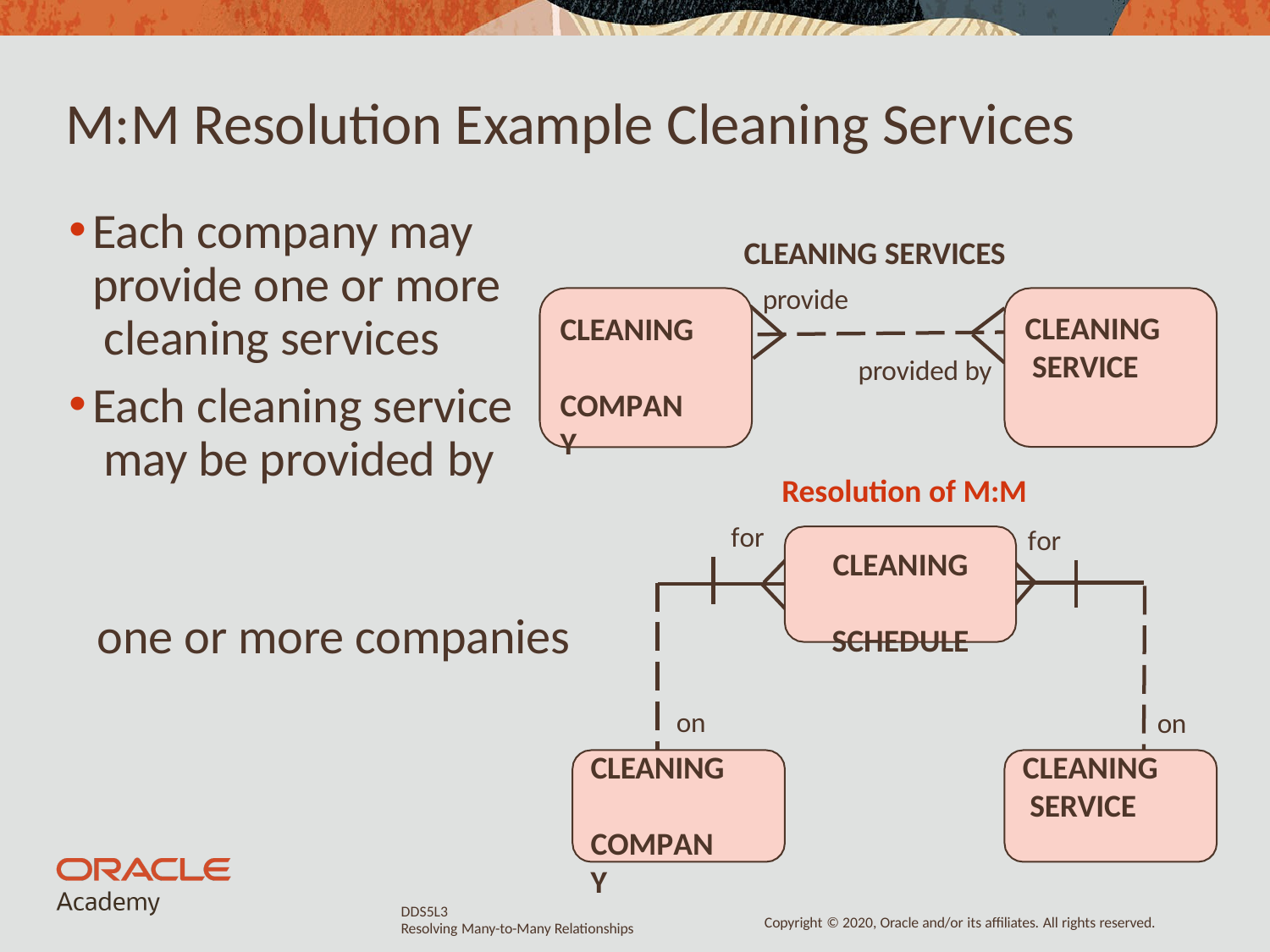

# M:M Resolution Example Cleaning Services
Each company may  provide one or more  cleaning services
Each cleaning service  may be provided by
CLEANING SERVICES
provide

CLEANING  SERVICE
CLEANING  COMPANY
provided by
Resolution of M:M
for
for

CLEANING  SCHEDULE

one or more companies
on
on
CLEANING  COMPANY
CLEANING  SERVICE

DDS5L3
Resolving Many-to-Many Relationships
11
Copyright © 2020, Oracle and/or its affiliates. All rights reserved.